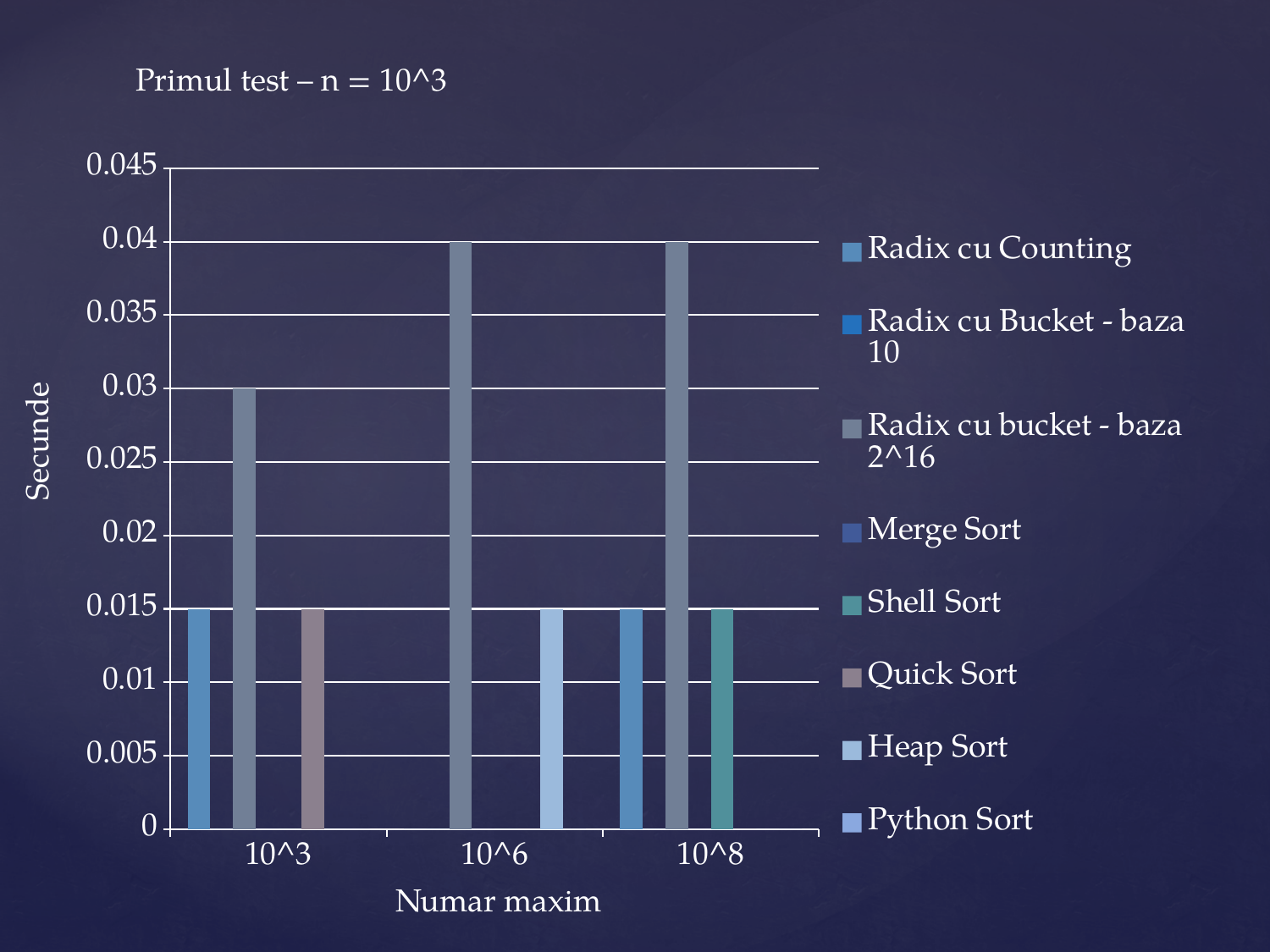

Primul test – n = 10^3

### Chart

| Category | Radix cu Counting  | Radix cu Bucket - baza 10 | Radix cu bucket - baza 2^16 | Merge Sort | Shell Sort | Quick Sort | Heap Sort | Python Sort |
|---|---|---|---|---|---|---|---|---|
| 10^3 | 0.015 | 0.0 | 0.03 | 0.0 | 0.0 | 0.015 | 0.0 | 0.0 |
| 10^6 | 0.0 | 0.0 | 0.04 | 0.0 | 0.0 | 0.0 | 0.015 | 0.0 |
| 10^8 | 0.015 | 0.0 | 0.04 | 0.0 | 0.015 | 0.0 | 0.0 | 0.0 |
Secunde
Numar maxim